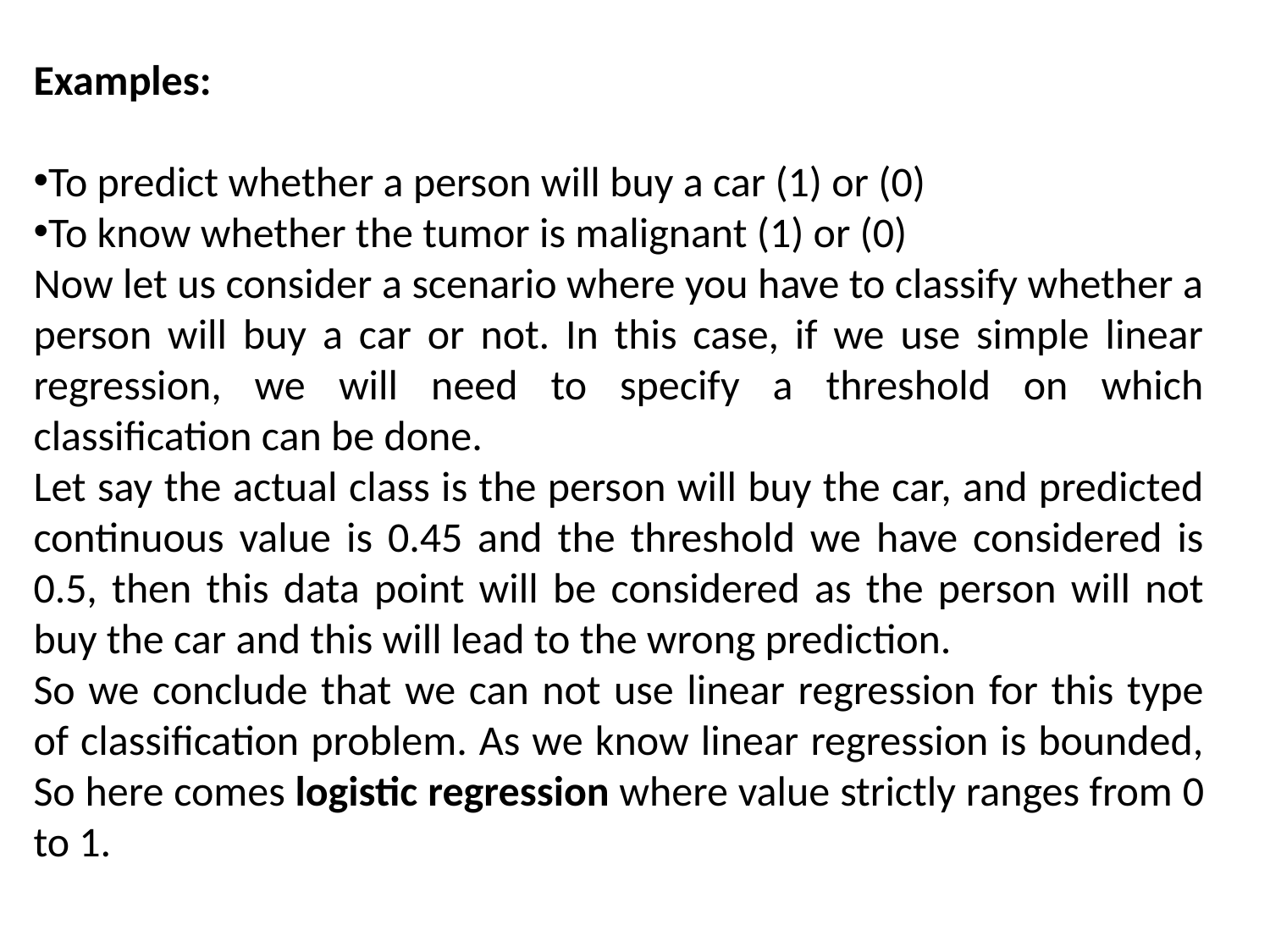

Examples:

To predict whether a person will buy a car (1) or (0)
To know whether the tumor is malignant (1) or (0)
Now let us consider a scenario where you have to classify whether a person will buy a car or not. In this case, if we use simple linear regression, we will need to specify a threshold on which classification can be done.
Let say the actual class is the person will buy the car, and predicted continuous value is 0.45 and the threshold we have considered is 0.5, then this data point will be considered as the person will not buy the car and this will lead to the wrong prediction.
So we conclude that we can not use linear regression for this type of classification problem. As we know linear regression is bounded, So here comes logistic regression where value strictly ranges from 0 to 1.